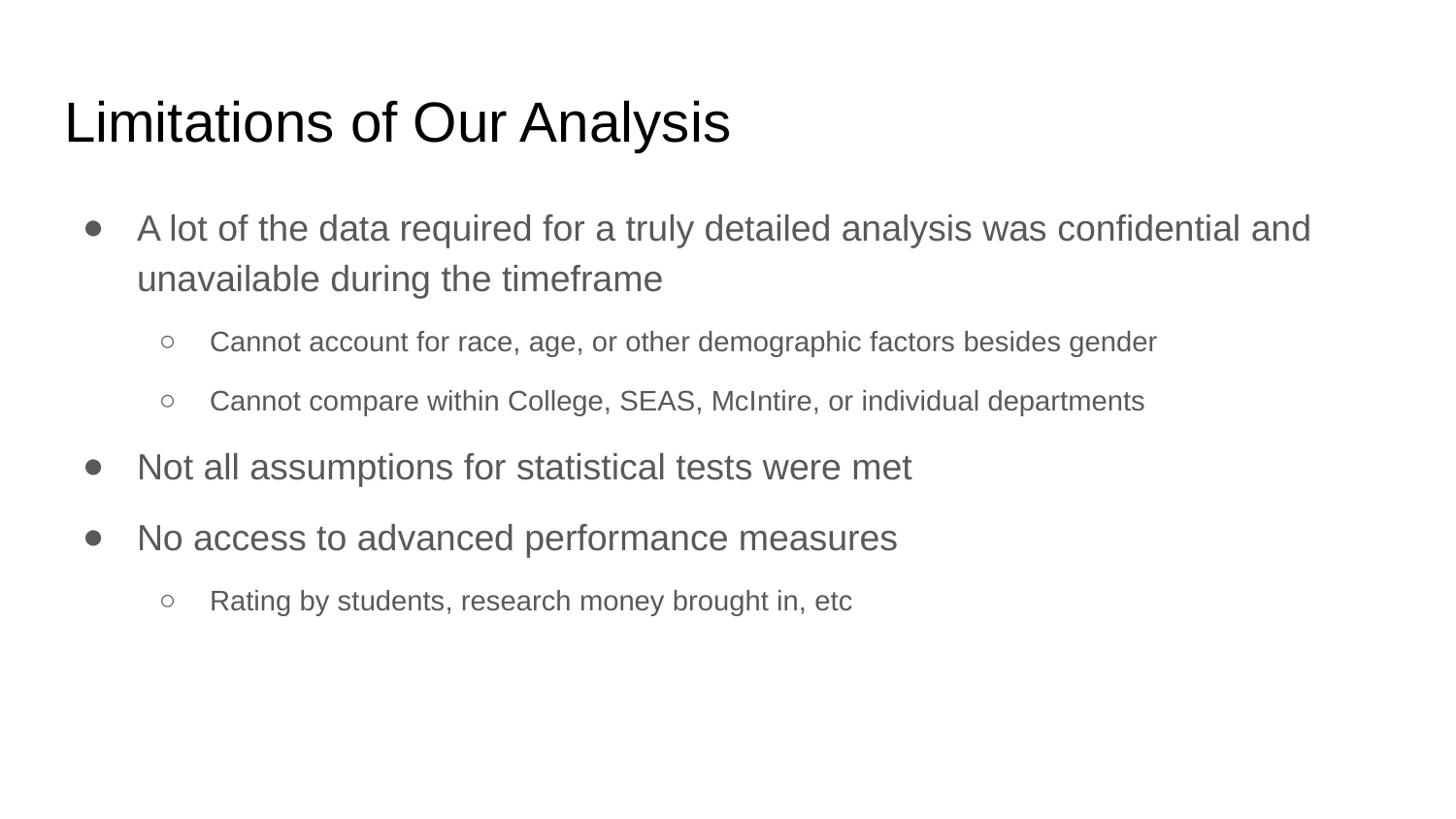

# Limitations of Our Analysis
A lot of the data required for a truly detailed analysis was confidential and unavailable during the timeframe
Cannot account for race, age, or other demographic factors besides gender
Cannot compare within College, SEAS, McIntire, or individual departments
Not all assumptions for statistical tests were met
No access to advanced performance measures
Rating by students, research money brought in, etc